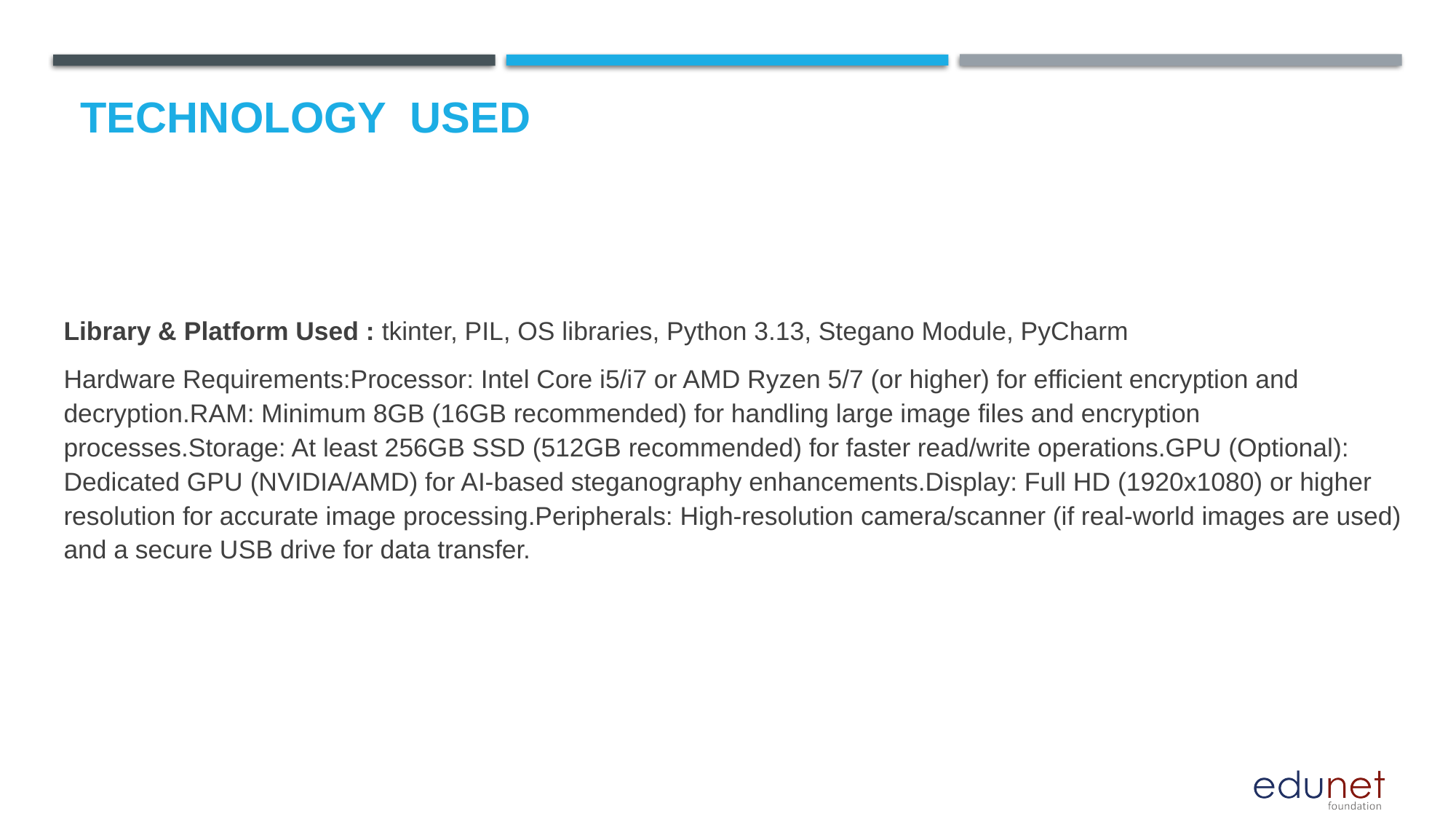

# Technology  used
Library & Platform Used : tkinter, PIL, OS libraries, Python 3.13, Stegano Module, PyCharm
Hardware Requirements:Processor: Intel Core i5/i7 or AMD Ryzen 5/7 (or higher) for efficient encryption and decryption.RAM: Minimum 8GB (16GB recommended) for handling large image files and encryption processes.Storage: At least 256GB SSD (512GB recommended) for faster read/write operations.GPU (Optional): Dedicated GPU (NVIDIA/AMD) for AI-based steganography enhancements.Display: Full HD (1920x1080) or higher resolution for accurate image processing.Peripherals: High-resolution camera/scanner (if real-world images are used) and a secure USB drive for data transfer.